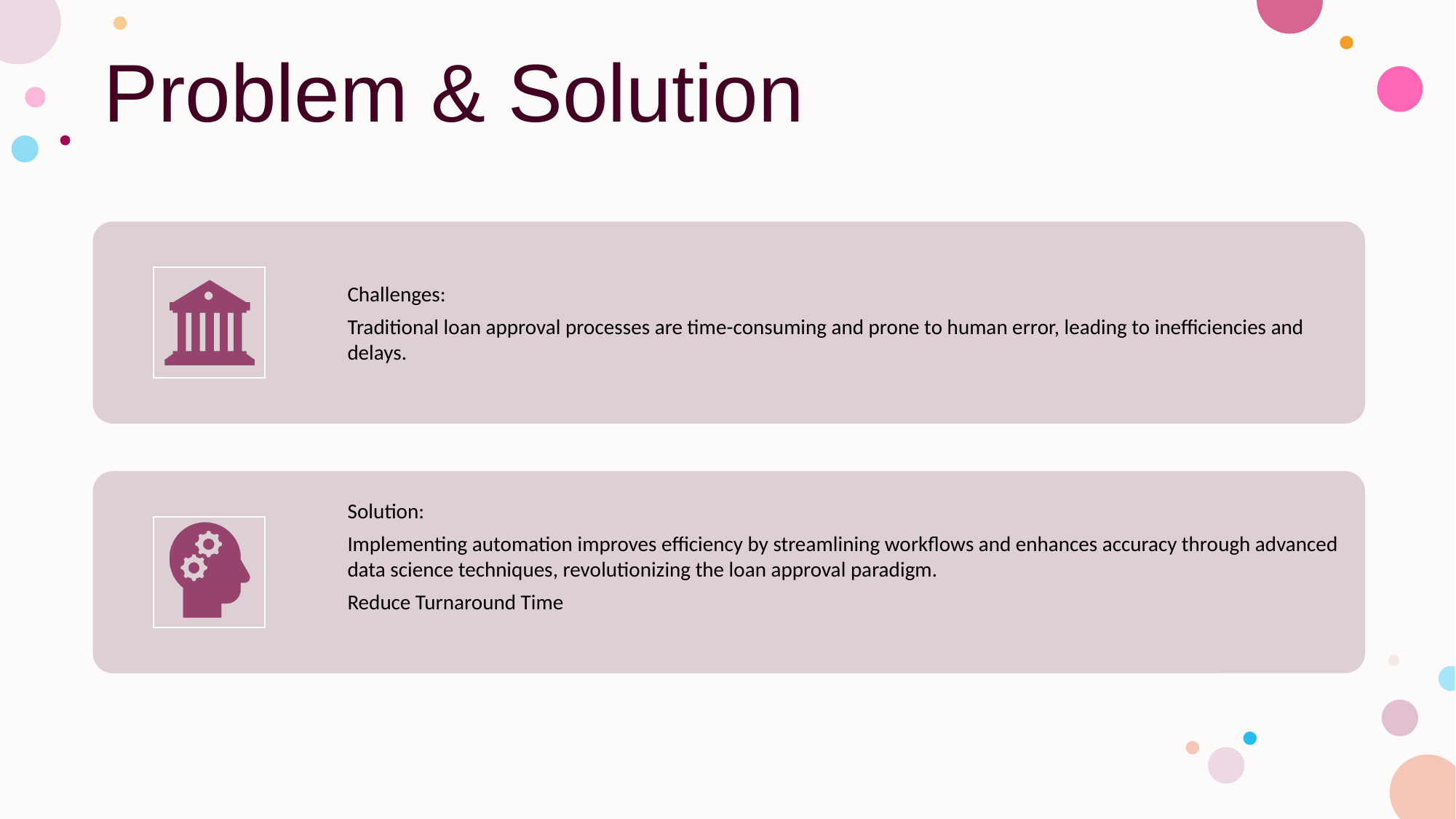

# Problem & Solution
Challenges:
Traditional loan approval processes are time-consuming and prone to human error, leading to inefficiencies and delays.
Solution:
Implementing automation improves efficiency by streamlining workflows and enhances accuracy through advanced data science techniques, revolutionizing the loan approval paradigm.
Reduce Turnaround Time